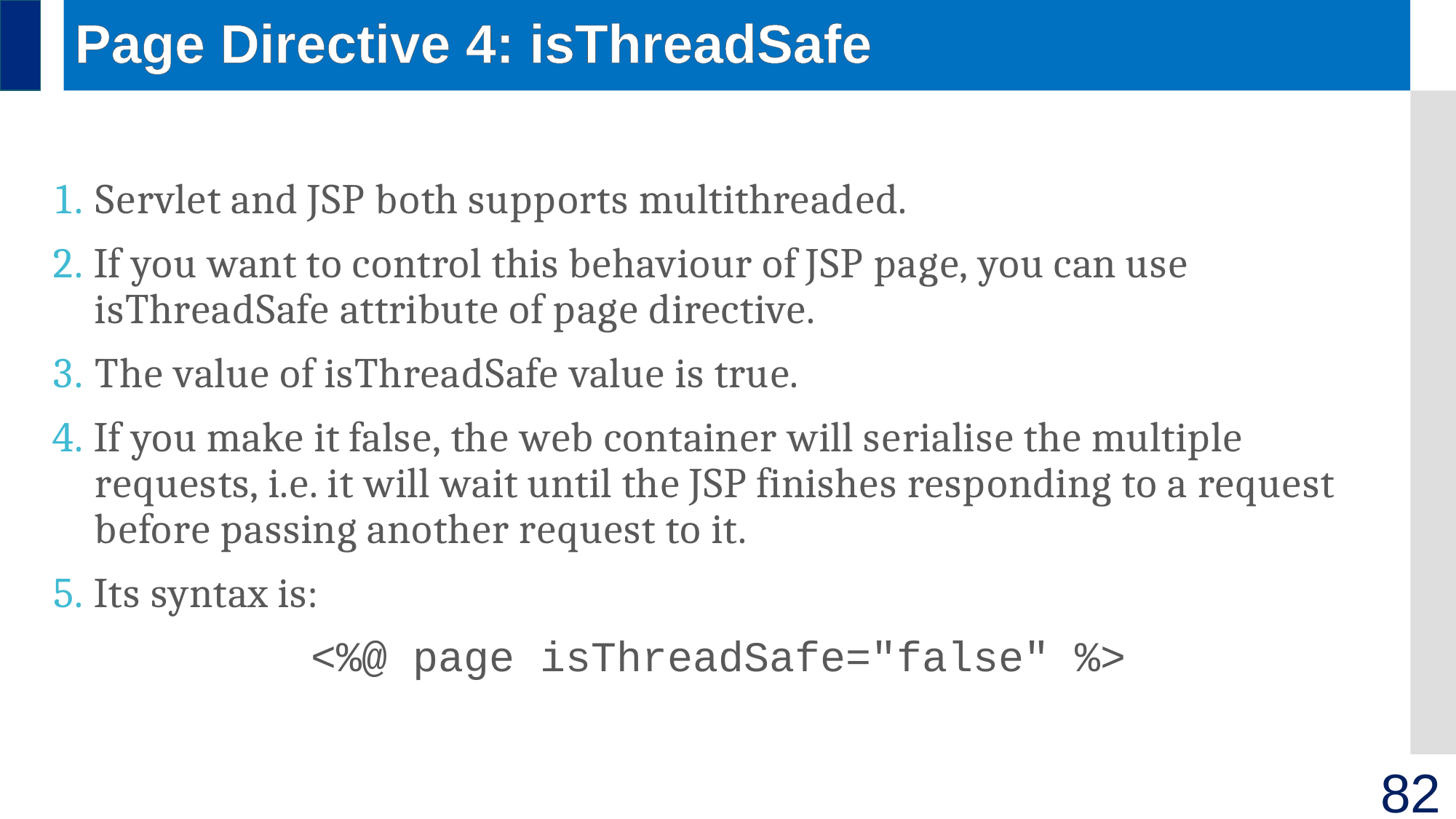

# Page Directive 4: isThreadSafe
Servlet and JSP both supports multithreaded.
If you want to control this behaviour of JSP page, you can use isThreadSafe attribute of page directive.
The value of isThreadSafe value is true.
If you make it false, the web container will serialise the multiple requests, i.e. it will wait until the JSP finishes responding to a request before passing another request to it.
Its syntax is:
<%@ page isThreadSafe="false" %>
82